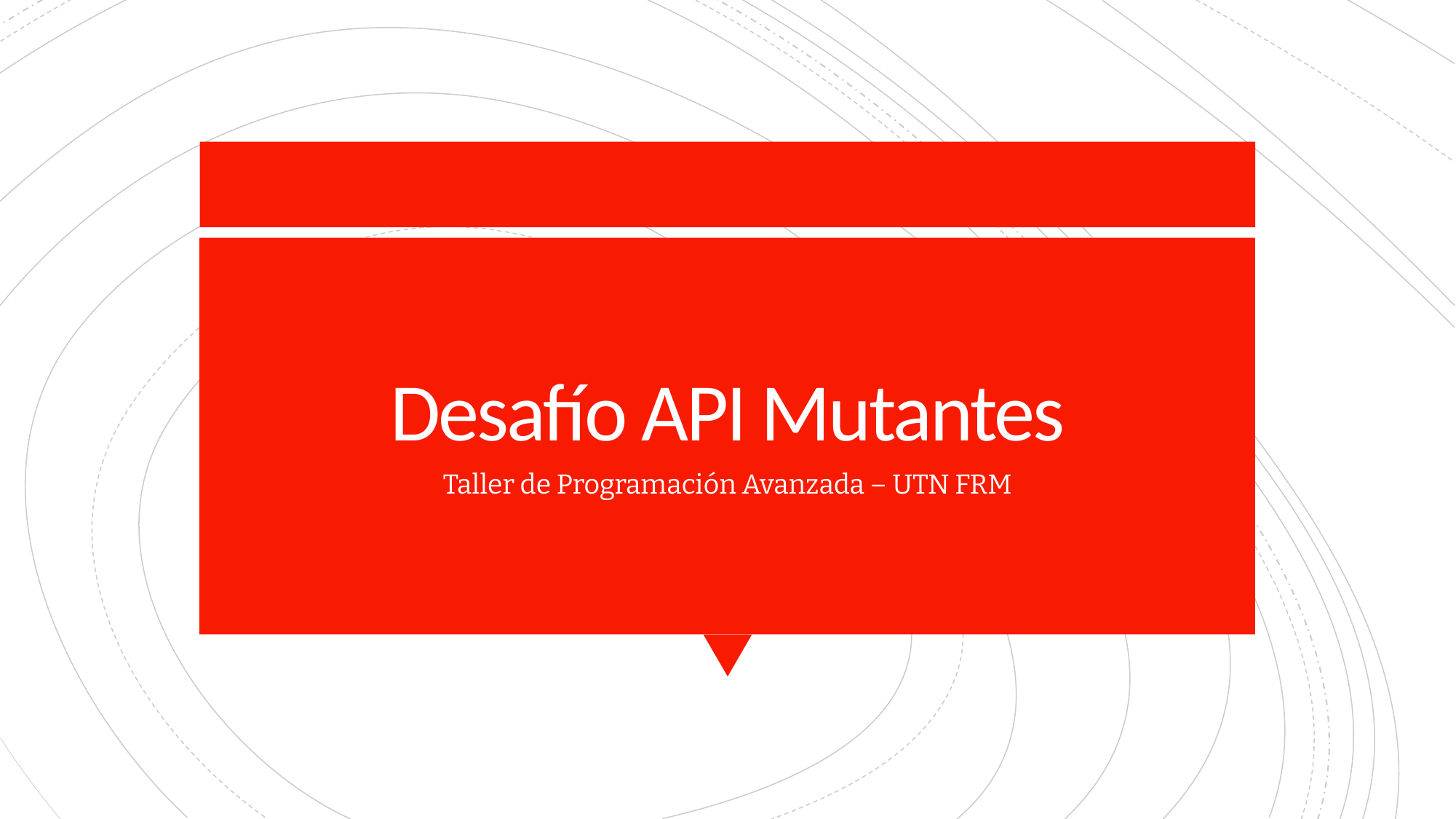

# Desafío API Mutantes
Taller de Programación Avanzada – UTN FRM